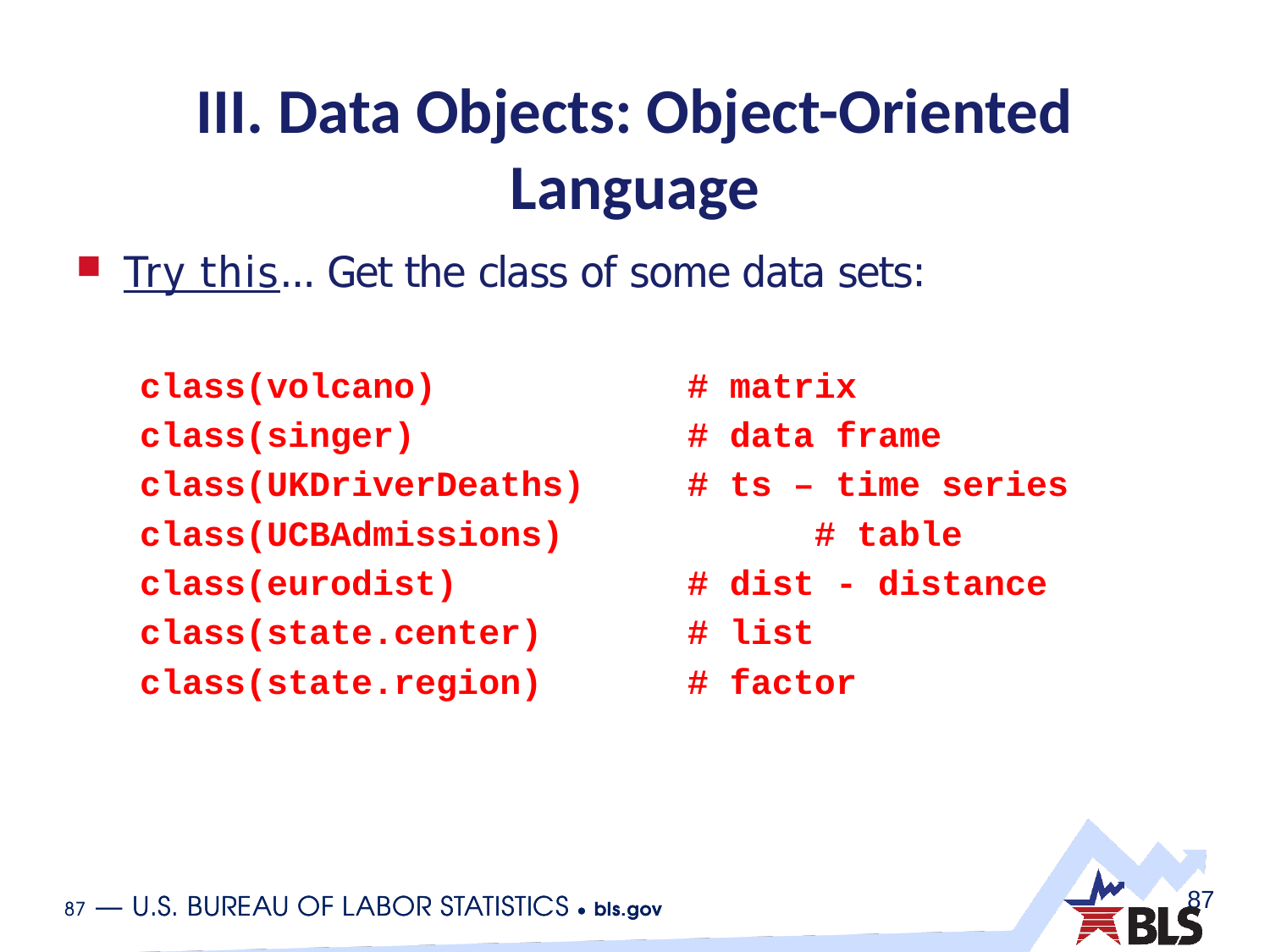

# III. Data Objects: Object-Oriented Language
Try this… Get the class of some data sets:

class(volcano)  		# matrix
class(singer)			# data frame
class(UKDriverDeaths)	# ts – time series
class(UCBAdmissions)		# table
class(eurodist)		# dist - distance
class(state.center)		# list
class(state.region)		# factor
87